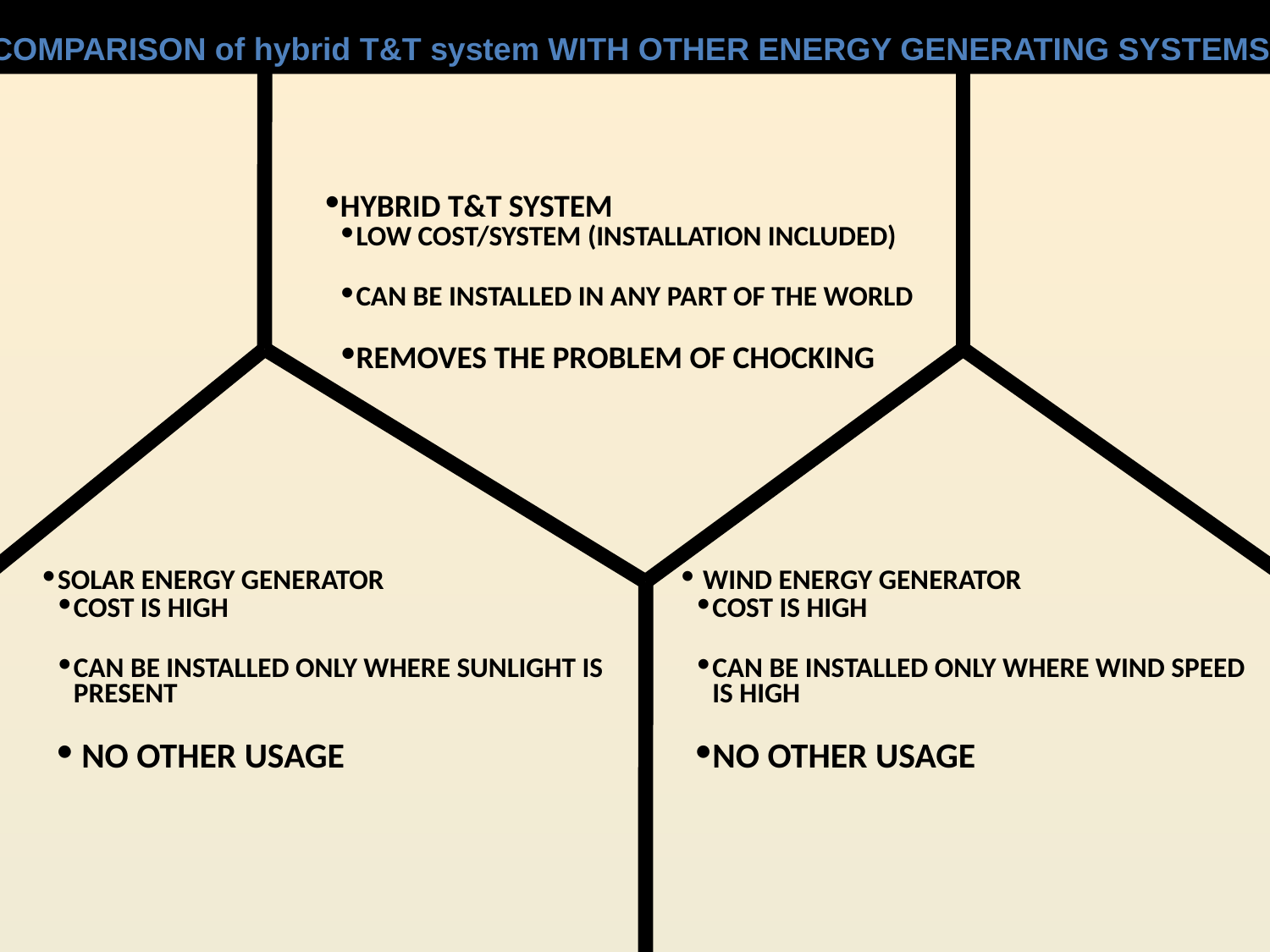

COMPARISON of hybrid T&T system WITH OTHER ENERGY GENERATING SYSTEMS

HYBRID T&T SYSTEM
LOW COST/SYSTEM (INSTALLATION INCLUDED)

CAN BE INSTALLED IN ANY PART OF THE WORLD

REMOVES THE PROBLEM OF CHOCKING

SOLAR ENERGY GENERATOR
COST IS HIGH

CAN BE INSTALLED ONLY WHERE SUNLIGHT IS PRESENT

 NO OTHER USAGE

 WIND ENERGY GENERATOR
COST IS HIGH

CAN BE INSTALLED ONLY WHERE WIND SPEED IS HIGH

NO OTHER USAGE